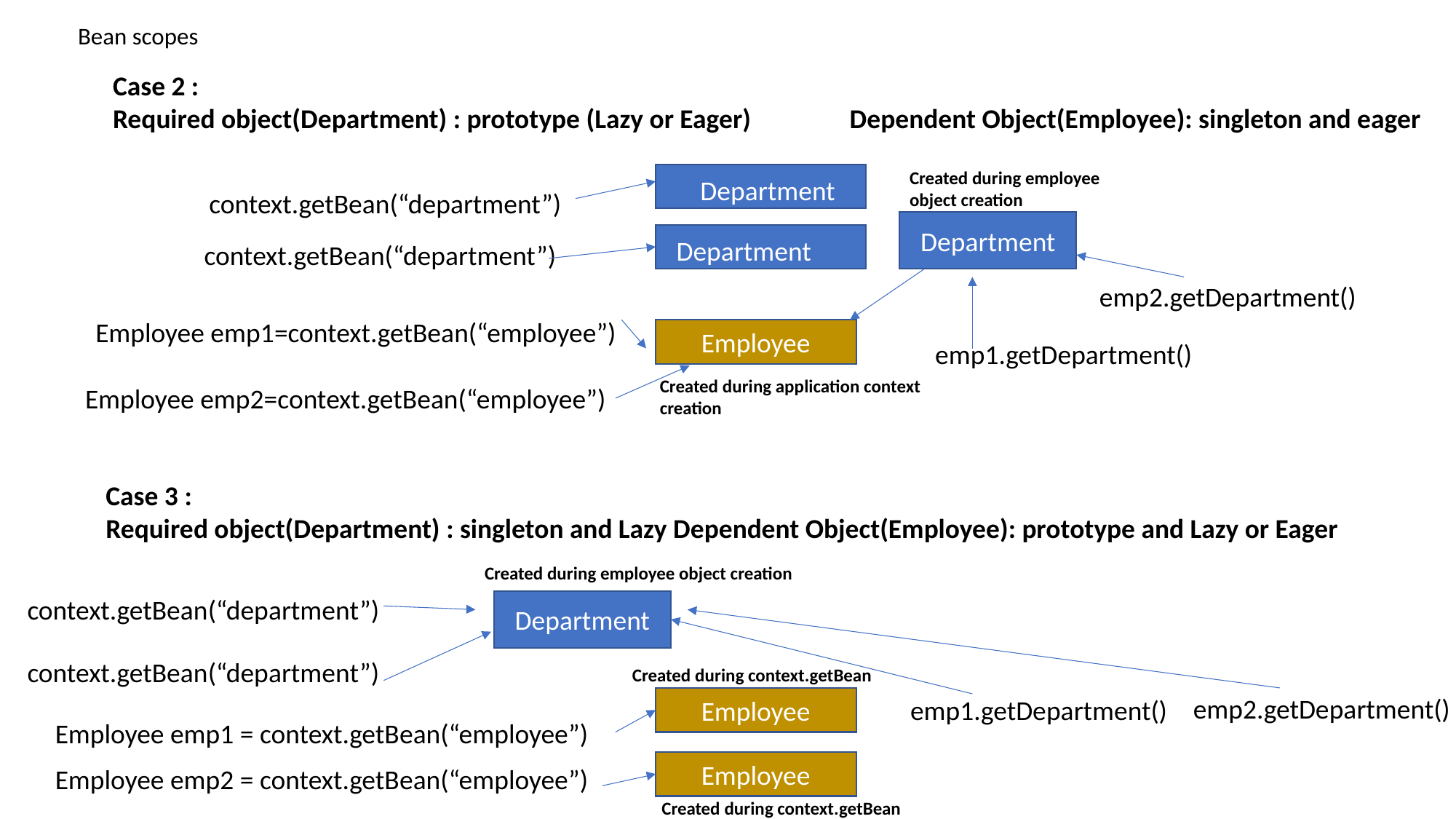

# Bean scopes
Case 2 :
Required object(Department) : prototype (Lazy or Eager)                Dependent Object(Employee): singleton and eager
Created during employee object creation

Department
context.getBean(“department”)
Department

Department
context.getBean(“department”)
emp2.getDepartment()
Employee emp1=context.getBean(“employee”)
Employee
emp1.getDepartment()
Created during application context
creation
Employee emp2=context.getBean(“employee”)
Case 3 :
Required object(Department) : singleton and Lazy Dependent Object(Employee): prototype and Lazy or Eager
Created during employee object creation
context.getBean(“department”)
Department
context.getBean(“department”)
Created during context.getBean
emp2.getDepartment()
Employee
emp1.getDepartment()
Employee emp1 = context.getBean(“employee”)
Employee
Employee emp2 = context.getBean(“employee”)
Created during context.getBean